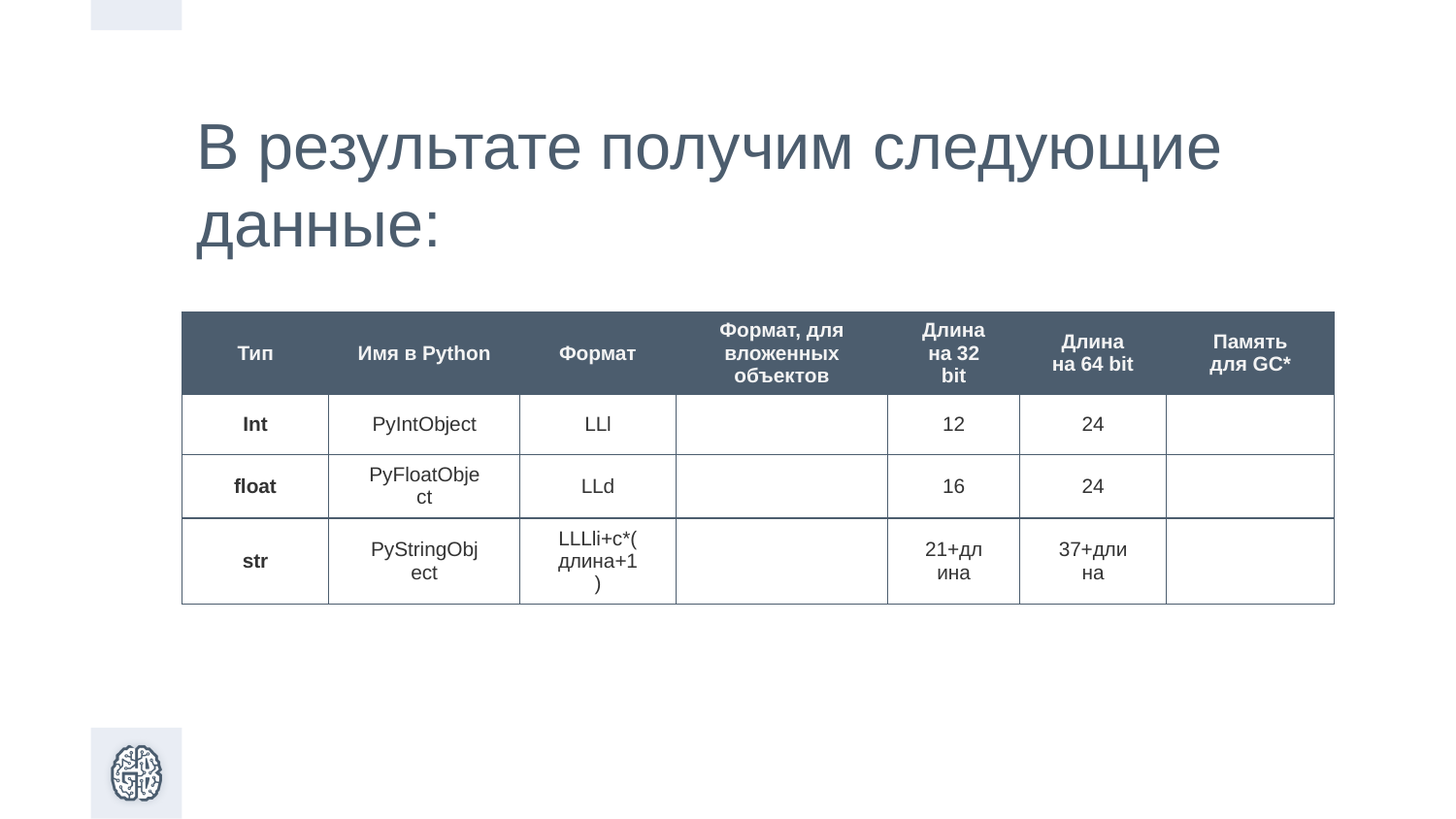

В результате получим следующие данные:
| Тип | Имя в Python | Формат | Формат, для вложенных объектов | Длина на 32 bit | Длина на 64 bit | Память для GC\* |
| --- | --- | --- | --- | --- | --- | --- |
| Int | PyIntObject | LLl |  | 12 | 24 |  |
| float | PyFloatObject | LLd |  | 16 | 24 |  |
| str | PyStringObject | LLLli+c\*(длина+1) |  | 21+длина | 37+длина |  |